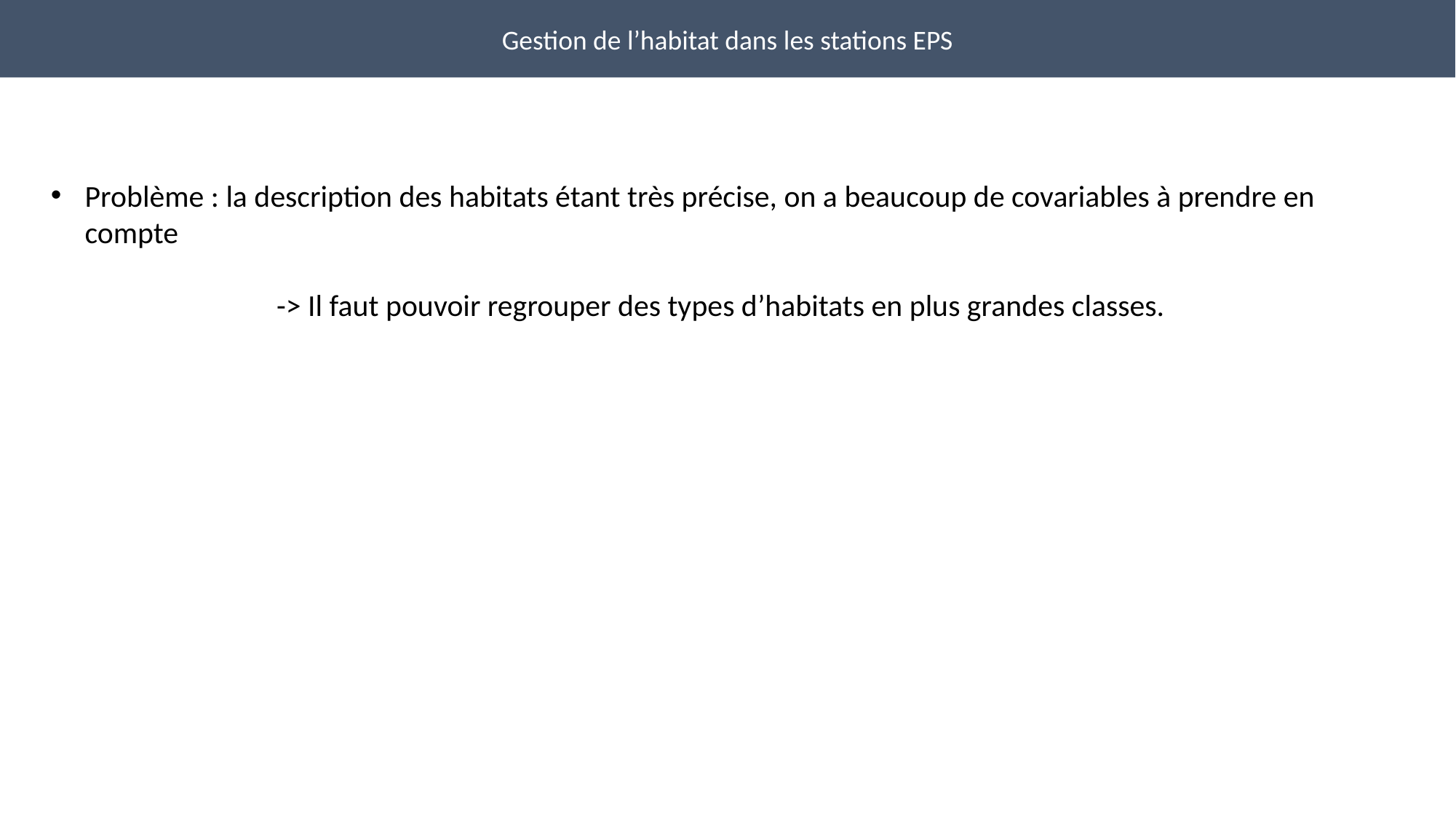

Gestion de l’habitat dans les stations EPS
Problème : la description des habitats étant très précise, on a beaucoup de covariables à prendre en compte

-> Il faut pouvoir regrouper des types d’habitats en plus grandes classes.